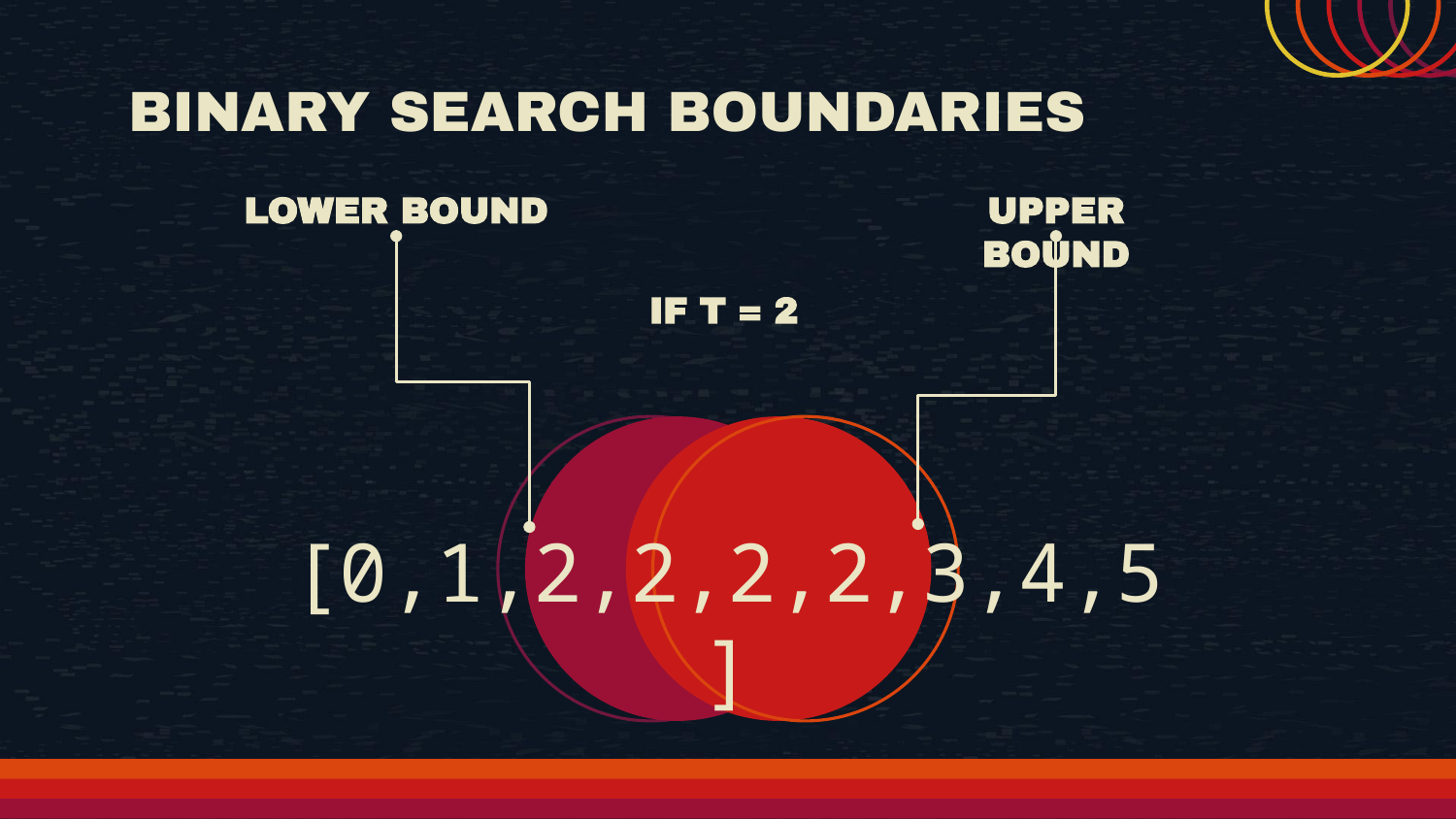

# BINARY SEARCH BOUNDARIES
LOWER BOUND
UPPER BOUND

IF T = 2
[0,1,2,2,2,2,3,4,5]